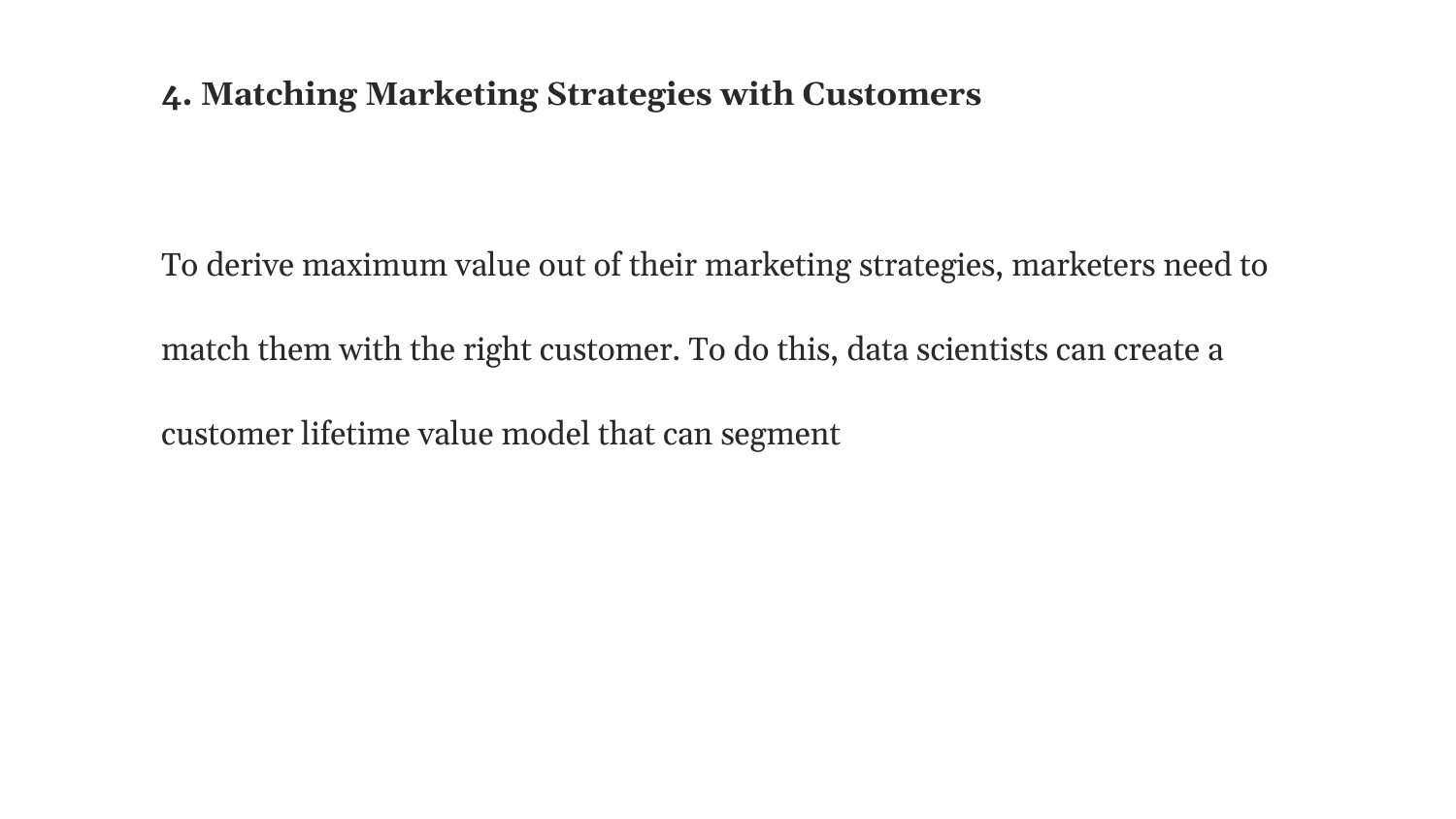

# 4. Matching Marketing Strategies with Customers

To derive maximum value out of their marketing strategies, marketers need to match them with the right customer. To do this, data scientists can create a customer lifetime value model that can segment